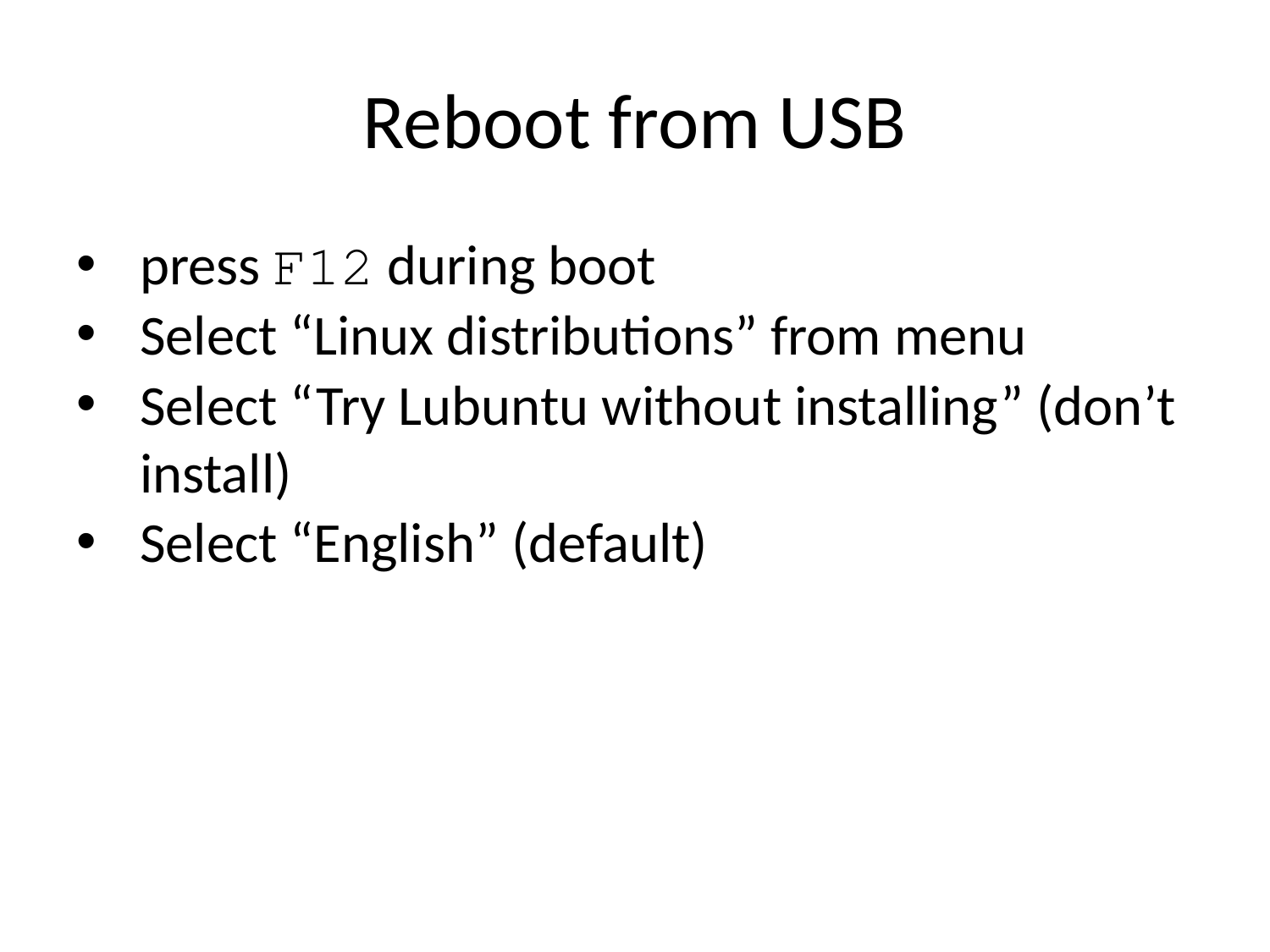

# Reboot from USB
press F12 during boot
Select “Linux distributions” from menu
Select “Try Lubuntu without installing” (don’t install)
Select “English” (default)